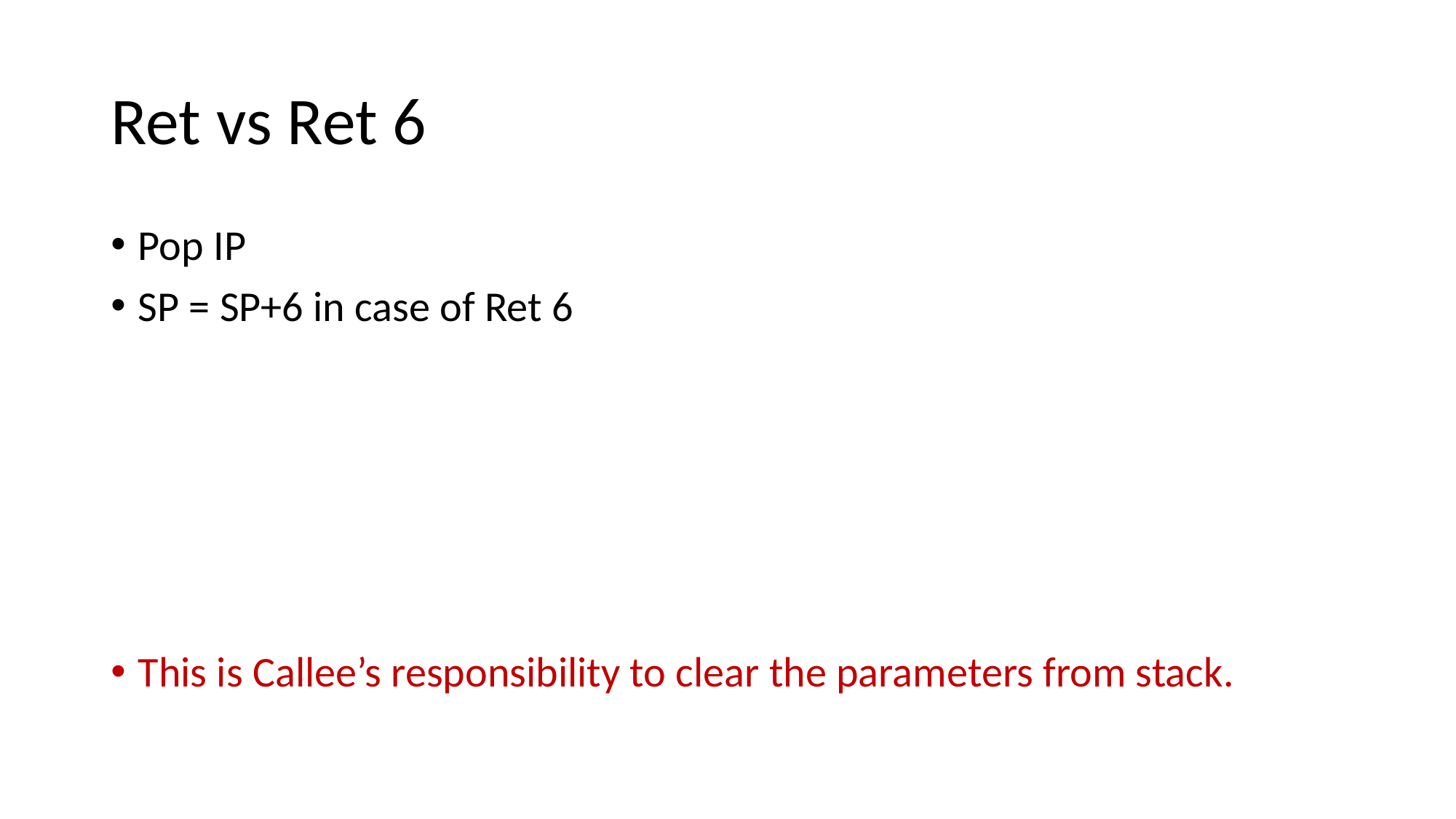

# Ret vs Ret 6
Pop IP
SP = SP+6 in case of Ret 6

This is Callee’s responsibility to clear the parameters from stack.